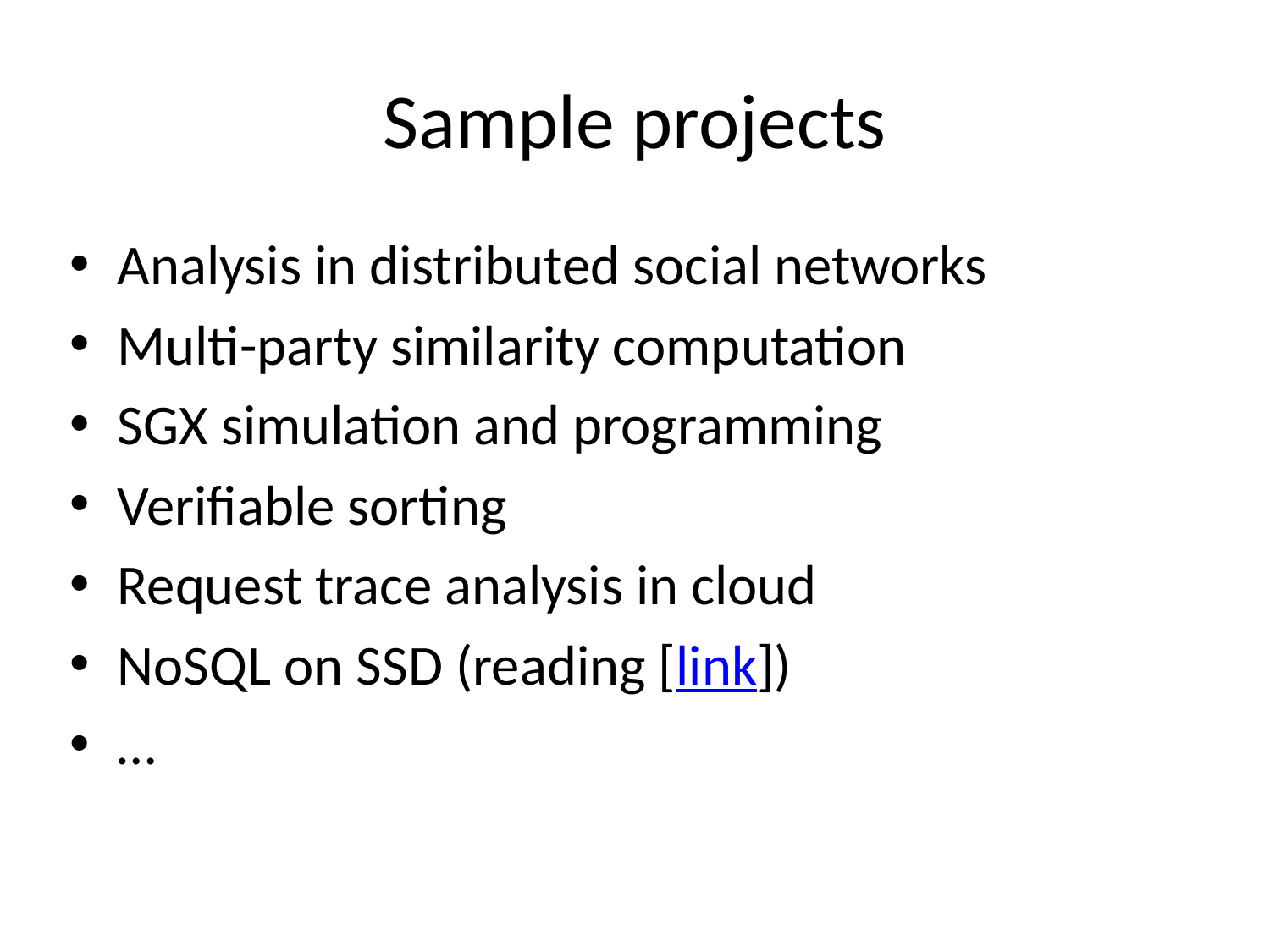

# Sample projects
Analysis in distributed social networks
Multi-party similarity computation
SGX simulation and programming
Verifiable sorting
Request trace analysis in cloud
NoSQL on SSD (reading [link])
…